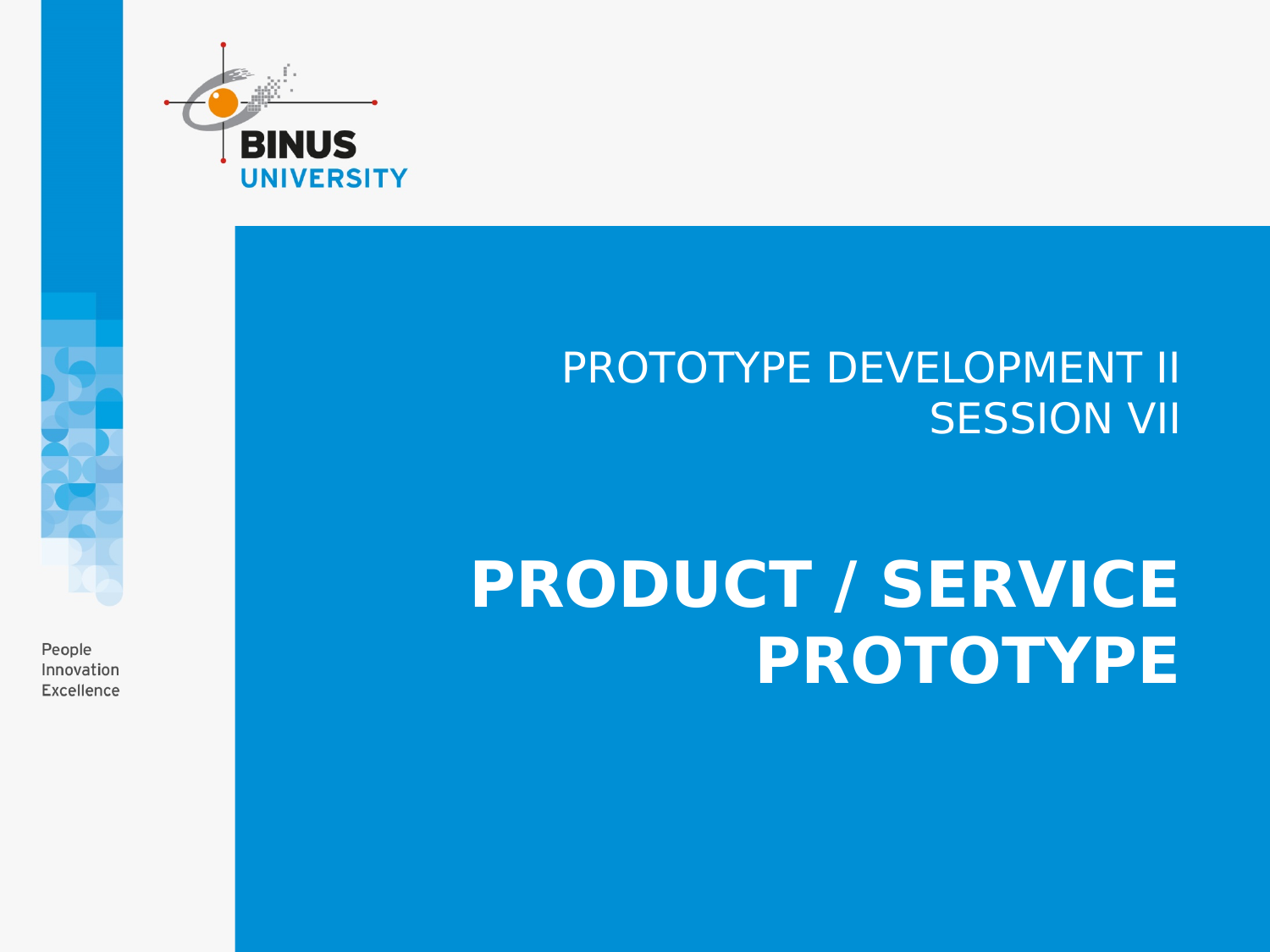

PROTOTYPE DEVELOPMENT II
SESSION VII

PRODUCT / SERVICE PROTOTYPE